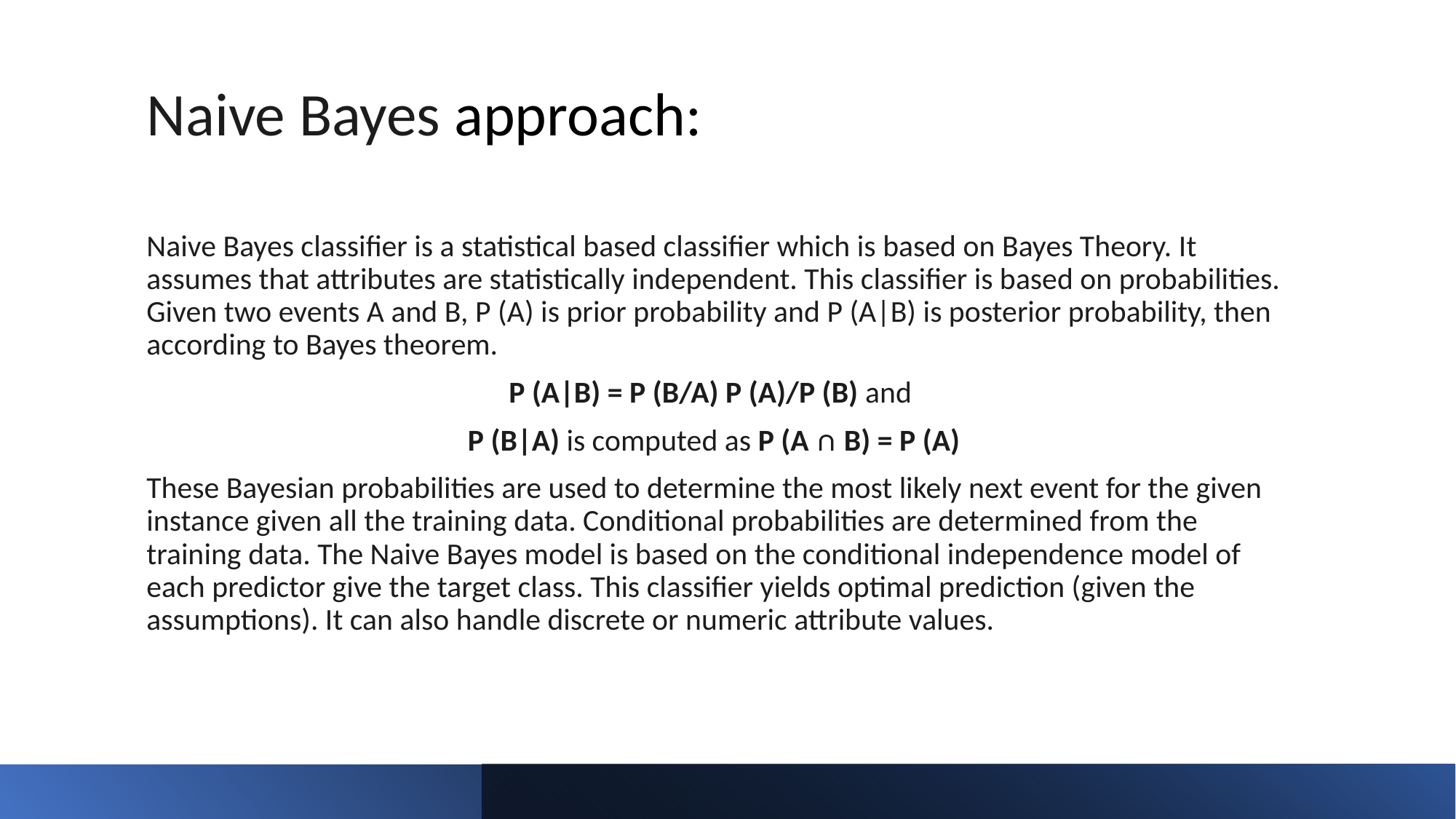

# Naive Bayes approach:
Naive Bayes classifier is a statistical based classifier which is based on Bayes Theory. It assumes that attributes are statistically independent. This classifier is based on probabilities. Given two events A and B, P (A) is prior probability and P (A|B) is posterior probability, then according to Bayes theorem.
P (A|B) = P (B/A) P (A)/P (B) and
P (B|A) is computed as P (A ∩ B) = P (A)
These Bayesian probabilities are used to determine the most likely next event for the given instance given all the training data. Conditional probabilities are determined from the training data. The Naive Bayes model is based on the conditional independence model of each predictor give the target class. This classifier yields optimal prediction (given the assumptions). It can also handle discrete or numeric attribute values.